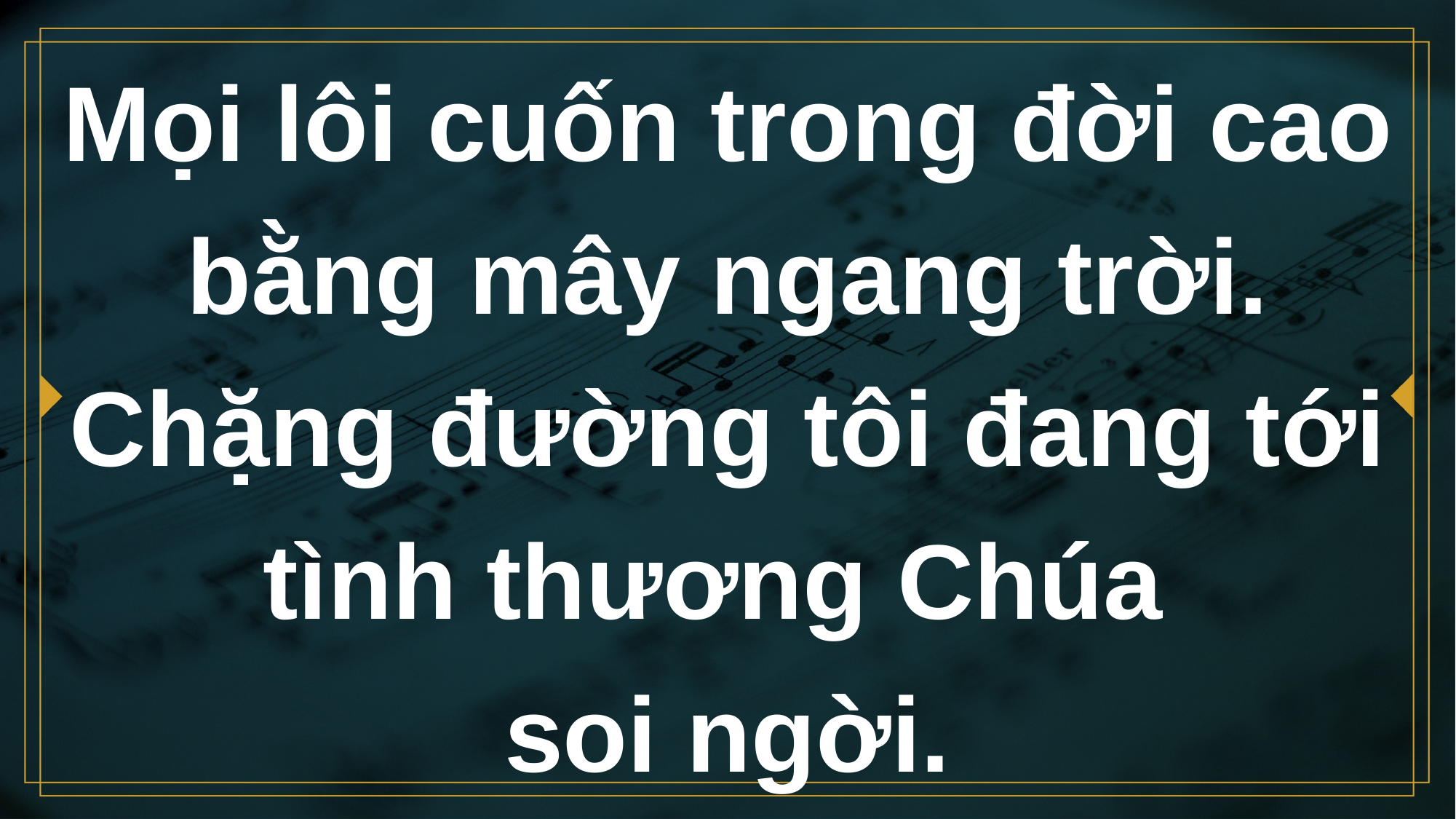

# Mọi lôi cuốn trong đời cao bằng mây ngang trời. Chặng đường tôi đang tới tình thương Chúa soi ngời.